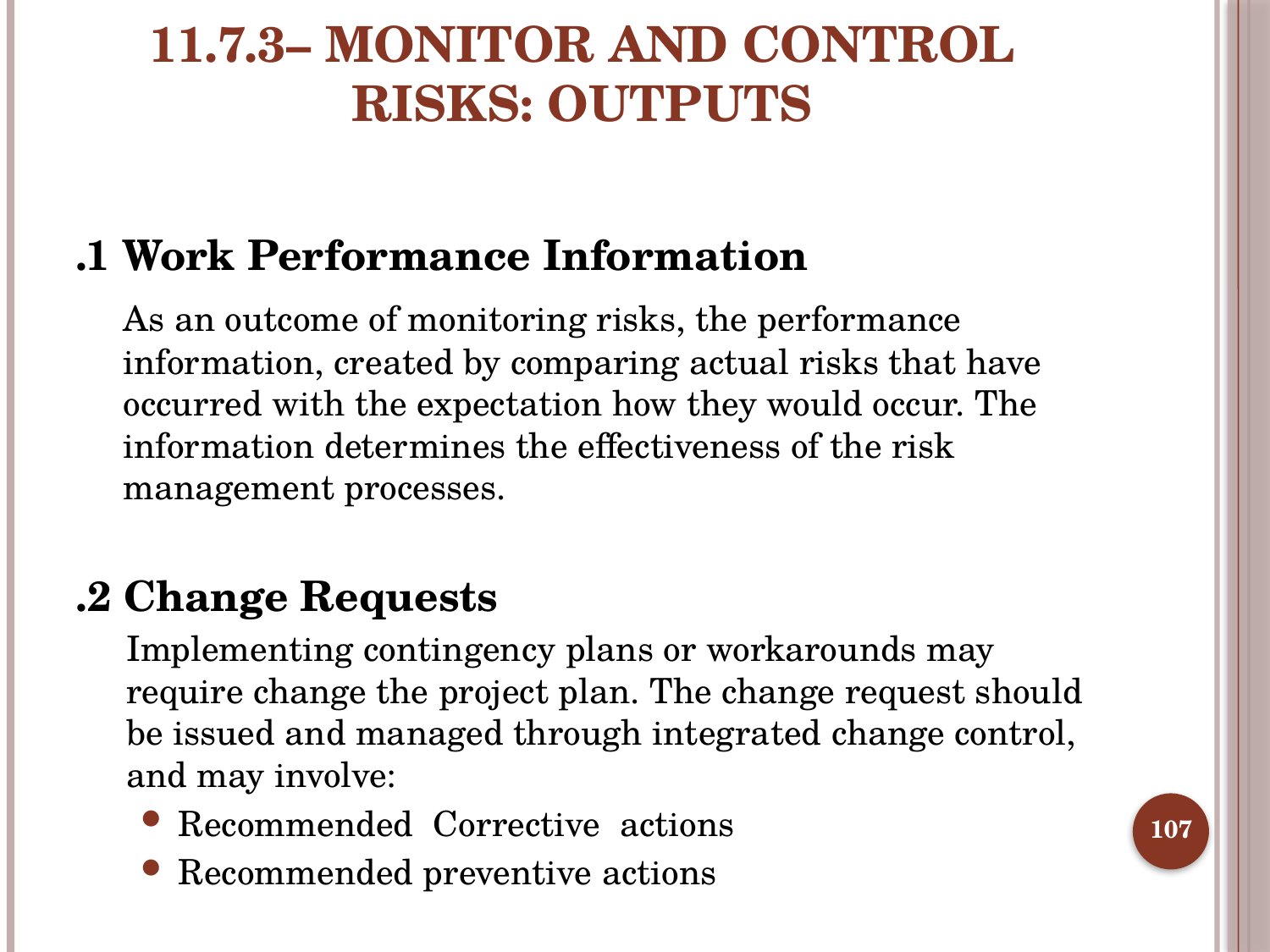

# 11.7.3– MONITOR AND CONTROL RISKS: OUTPUTS
.1 Work Performance Information
	As an outcome of monitoring risks, the performance information, created by comparing actual risks that have occurred with the expectation how they would occur. The information determines the effectiveness of the risk management processes.

.2 Change Requests
Implementing contingency plans or workarounds may require change the project plan. The change request should be issued and managed through integrated change control, and may involve:
Recommended  Corrective  actions
Recommended preventive actions

107